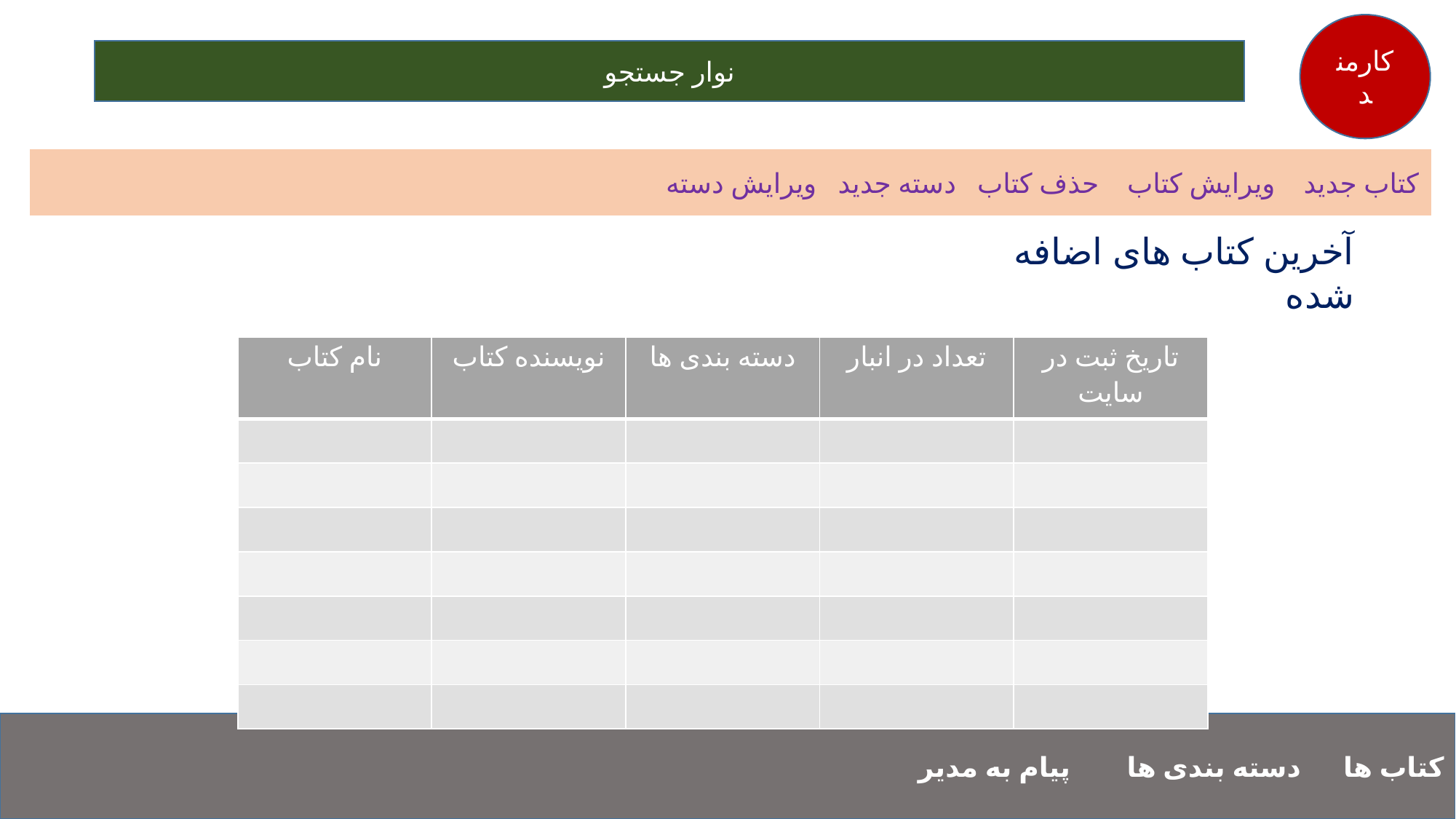

کارمند
نوار جستجو
 کتاب جدید    ویرایش کتاب    حذف کتاب   دسته جدید   ویرایش دسته
آخرین کتاب های اضافه شده
| نام کتاب | نویسنده کتاب | دسته بندی ها | تعداد در انبار | تاریخ ثبت در سایت |
| --- | --- | --- | --- | --- |
|  |  |  |  |  |
|  |  |  |  |  |
|  |  |  |  |  |
|  |  |  |  |  |
|  |  |  |  |  |
|  |  |  |  |  |
|  |  |  |  |  |
  کتاب ها      دسته بندی ها        پیام به مدیر